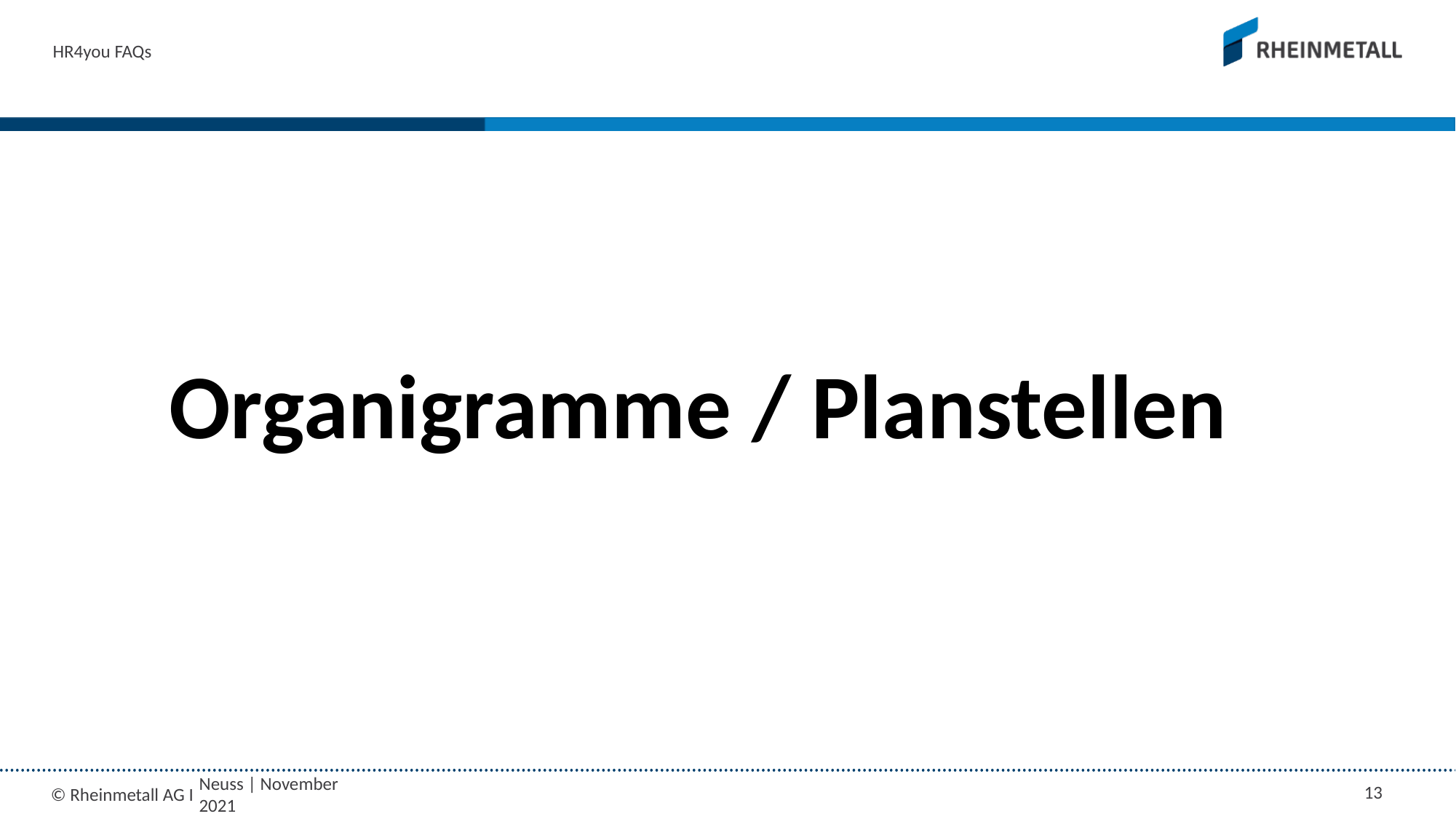

HR4you FAQs
# Organigramme / Planstellen
Neuss | November 2021
13